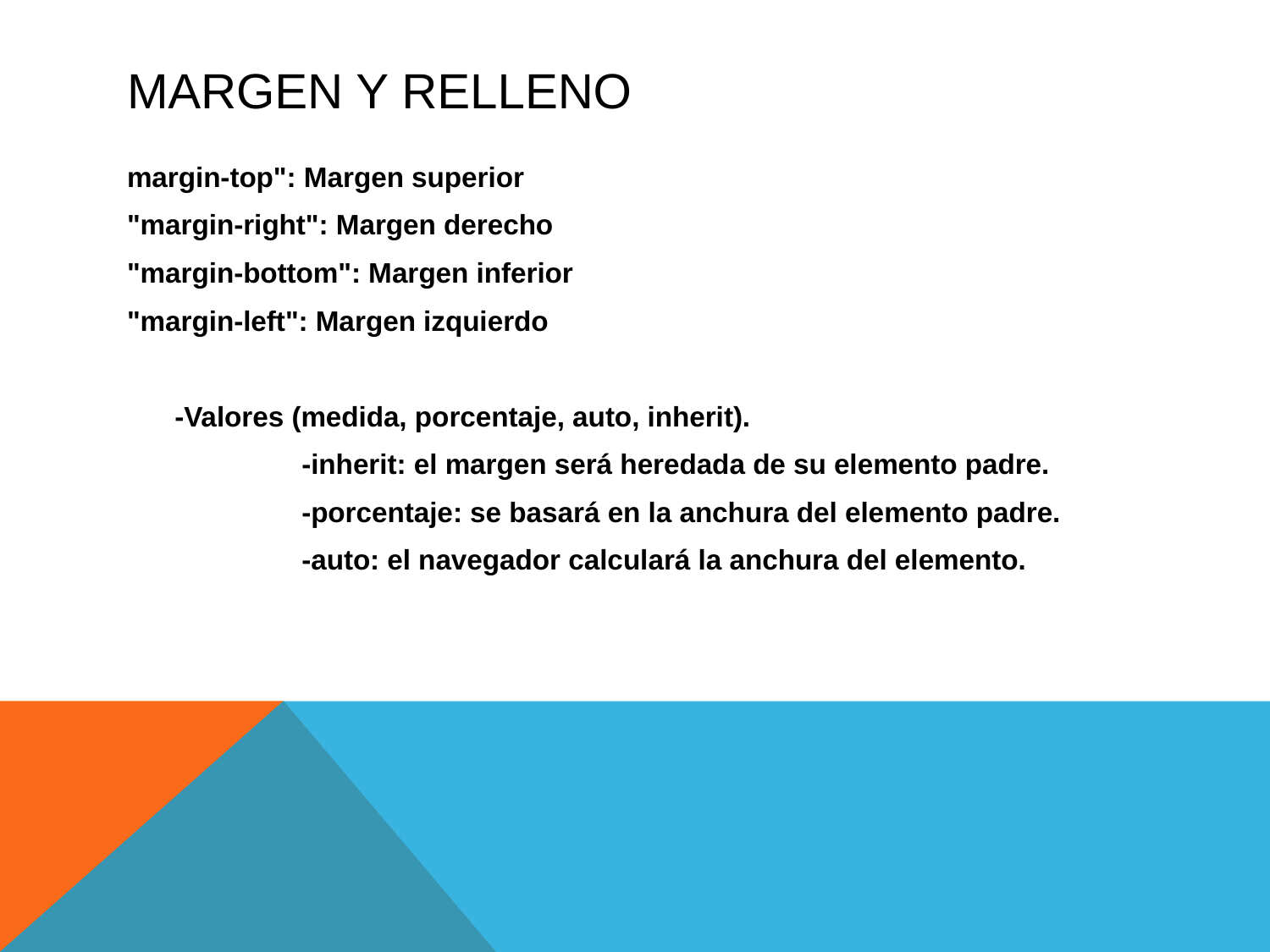

# Margen y relleno
margin-top": Margen superior
"margin-right": Margen derecho
"margin-bottom": Margen inferior
"margin-left": Margen izquierdo

	-Valores (medida, porcentaje, auto, inherit).
		-inherit: el margen será heredada de su elemento padre.
		-porcentaje: se basará en la anchura del elemento padre.
		-auto: el navegador calculará la anchura del elemento.